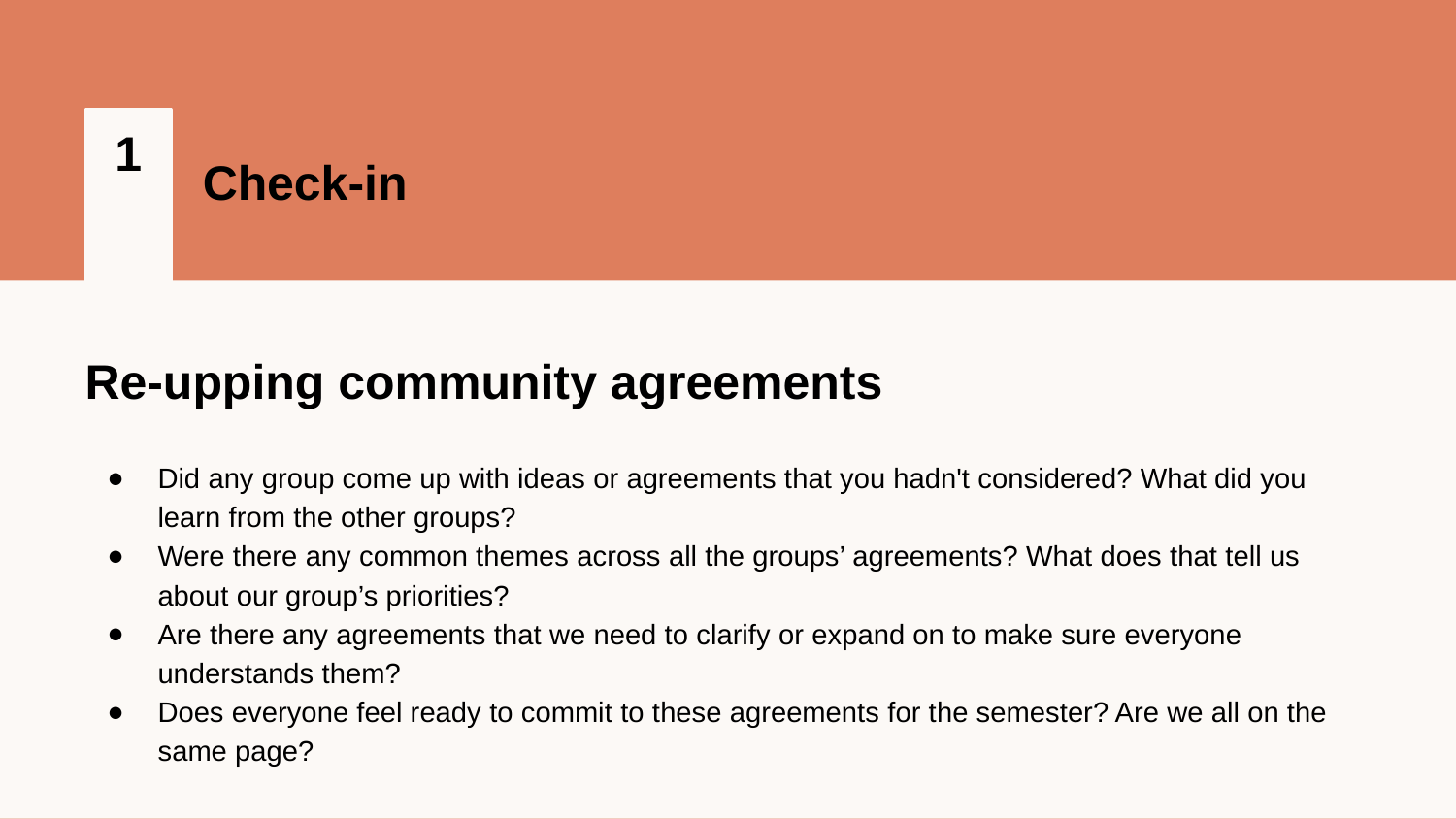

1
Check-in

Re-upping community agreements
Did any group come up with ideas or agreements that you hadn't considered? What did you learn from the other groups?
Were there any common themes across all the groups’ agreements? What does that tell us about our group’s priorities?
Are there any agreements that we need to clarify or expand on to make sure everyone understands them?
Does everyone feel ready to commit to these agreements for the semester? Are we all on the same page?